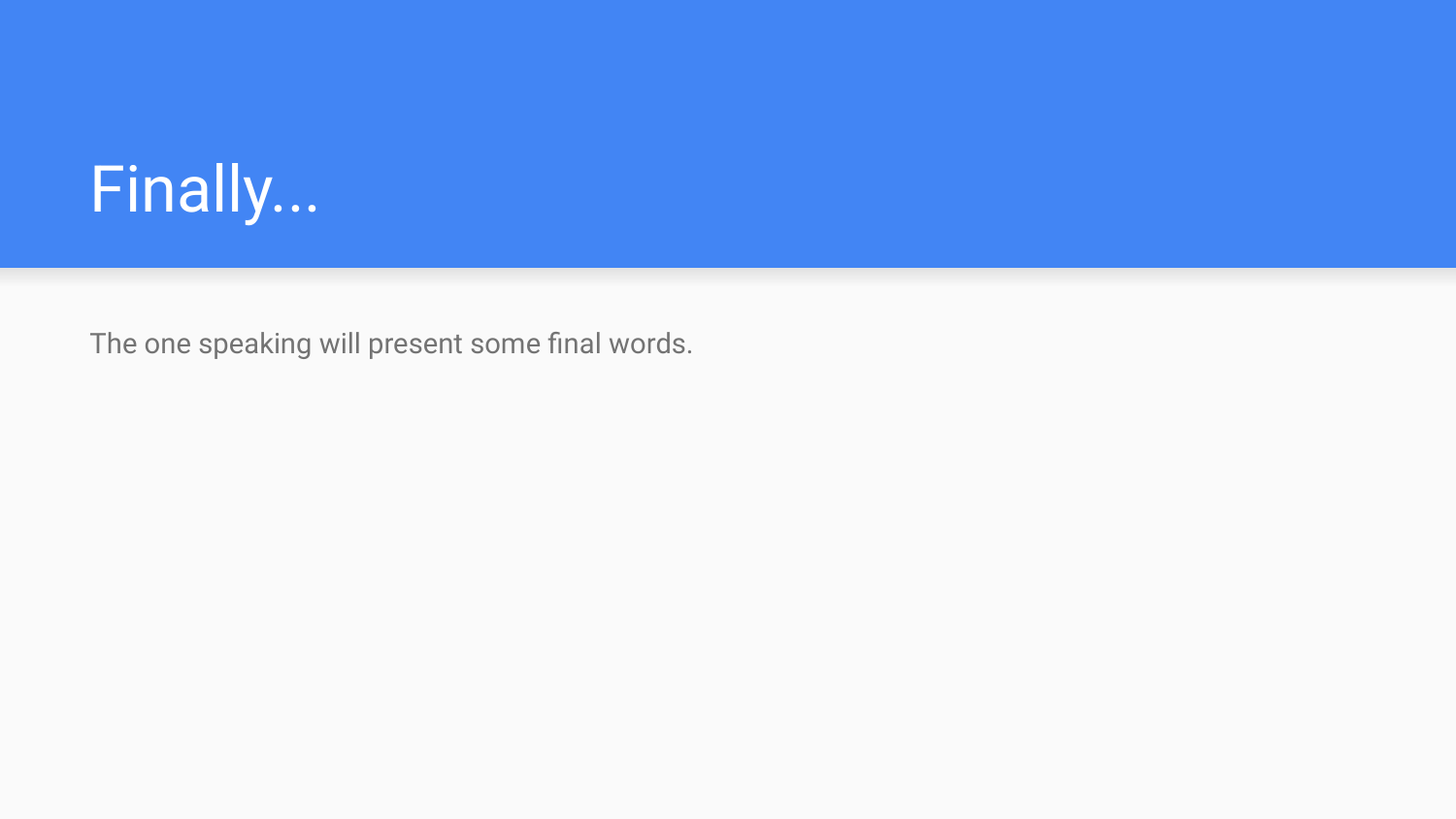

# Finally...
The one speaking will present some final words.